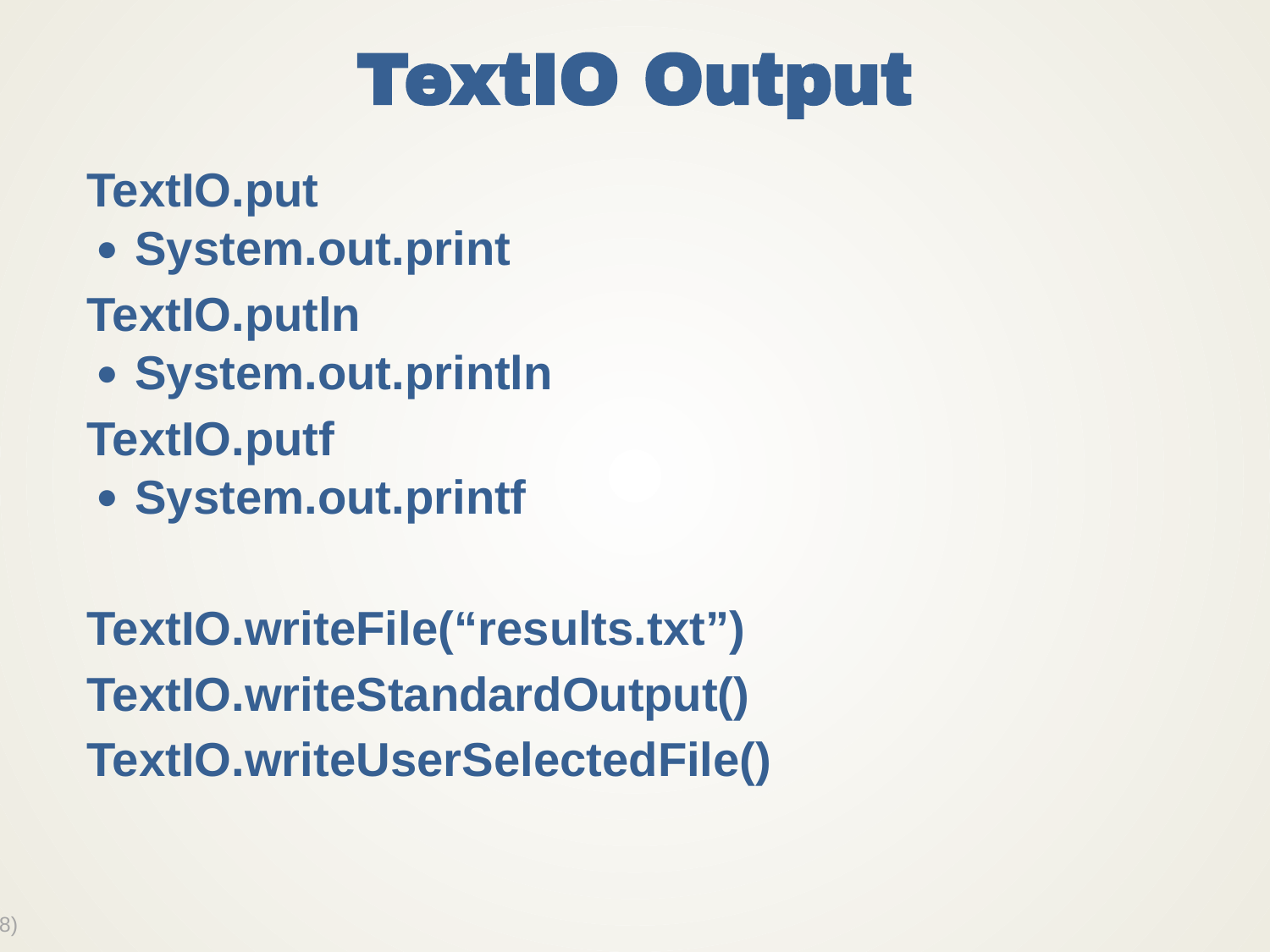

# TextIO Output
TextIO.put
System.out.print
TextIO.putln
System.out.println
TextIO.putf
System.out.printf

TextIO.writeFile(“results.txt”)
TextIO.writeStandardOutput()
TextIO.writeUserSelectedFile()